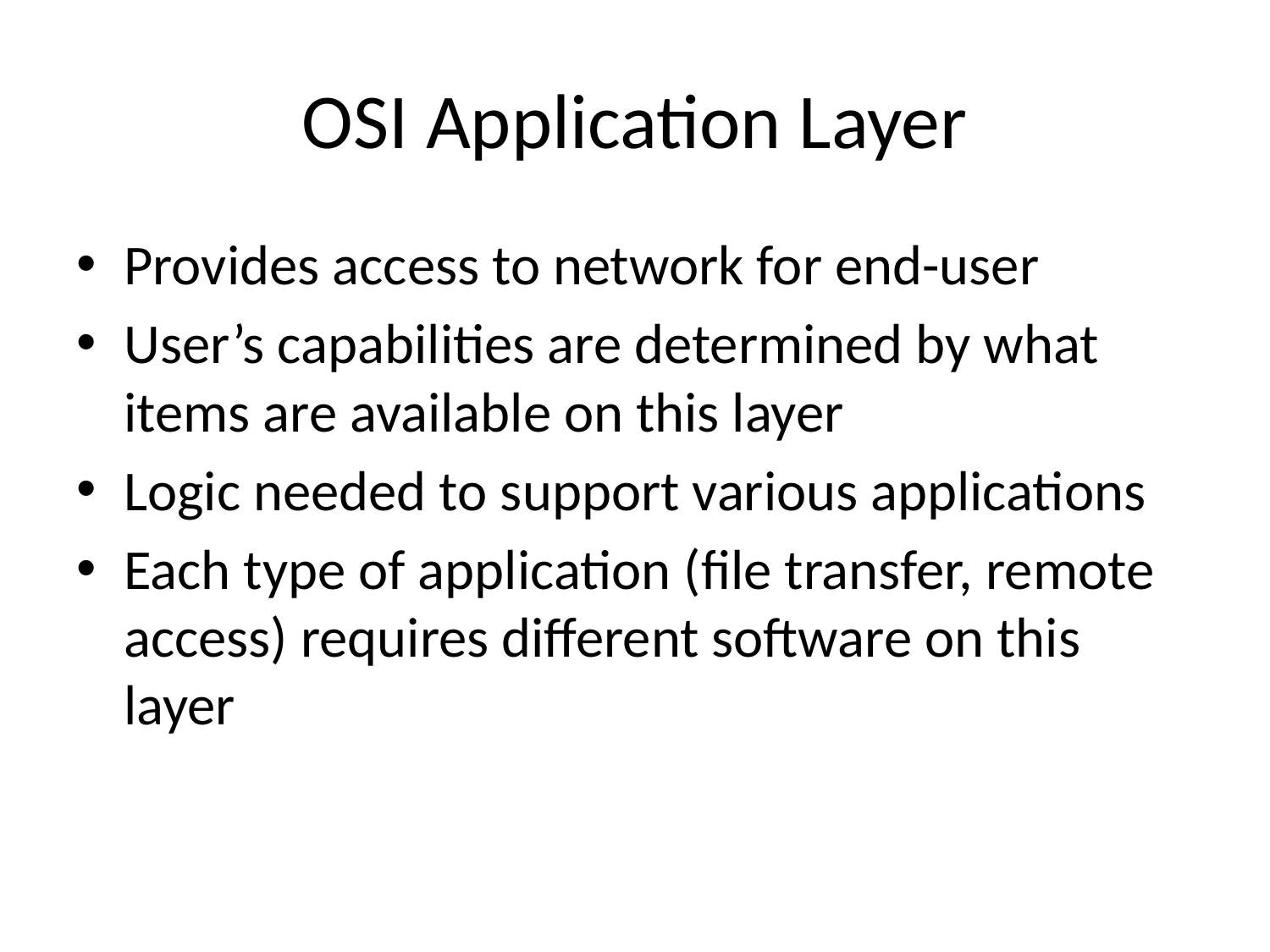

# OSI Application Layer
Provides access to network for end-user
User’s capabilities are determined by what items are available on this layer
Logic needed to support various applications
Each type of application (file transfer, remote access) requires different software on this layer